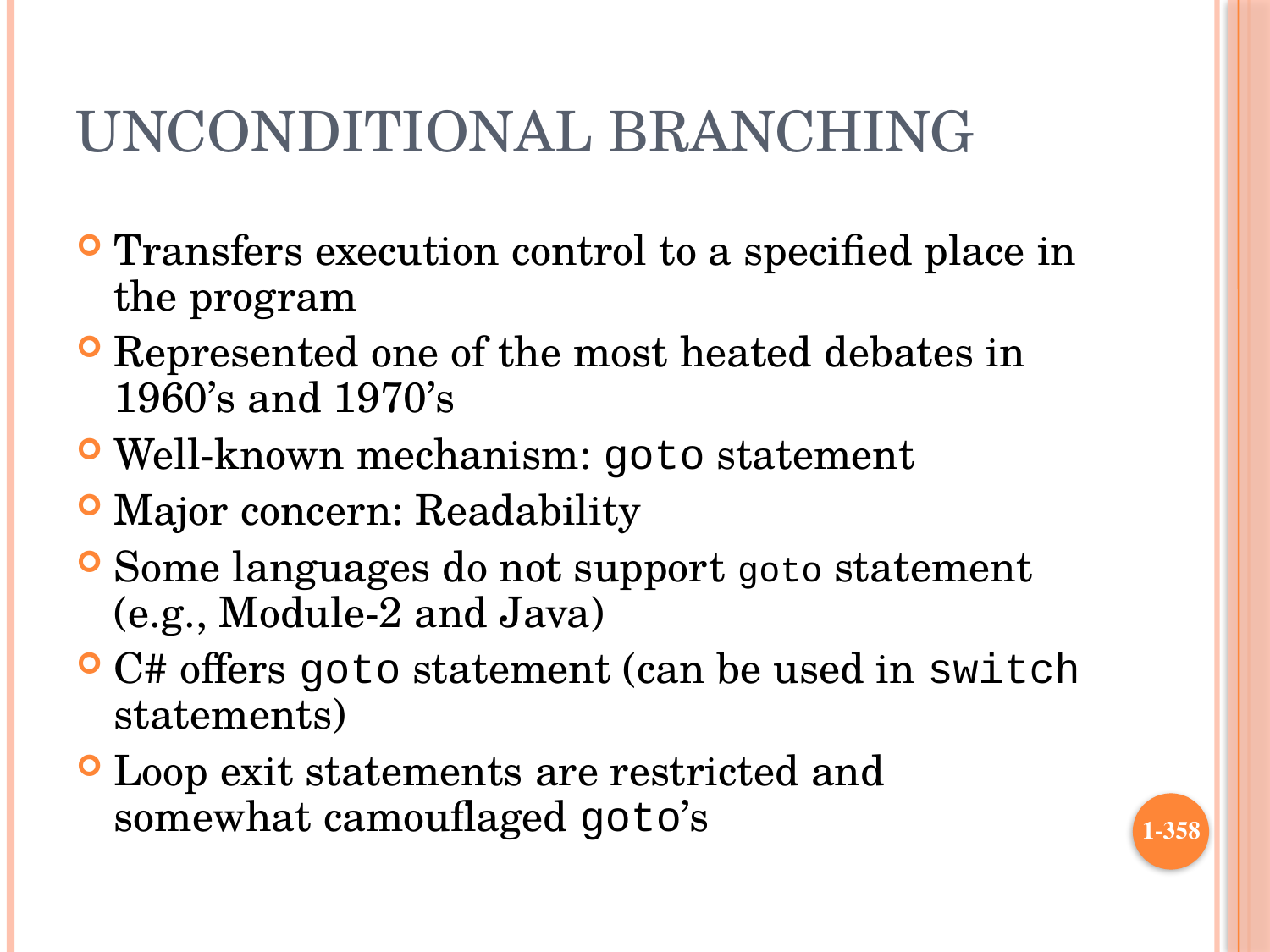

# Unconditional Branching
Transfers execution control to a specified place in the program
Represented one of the most heated debates in 1960’s and 1970’s
Well-known mechanism: goto statement
Major concern: Readability
Some languages do not support goto statement (e.g., Module-2 and Java)
C# offers goto statement (can be used in switch statements)
Loop exit statements are restricted and somewhat camouflaged goto’s
1-358